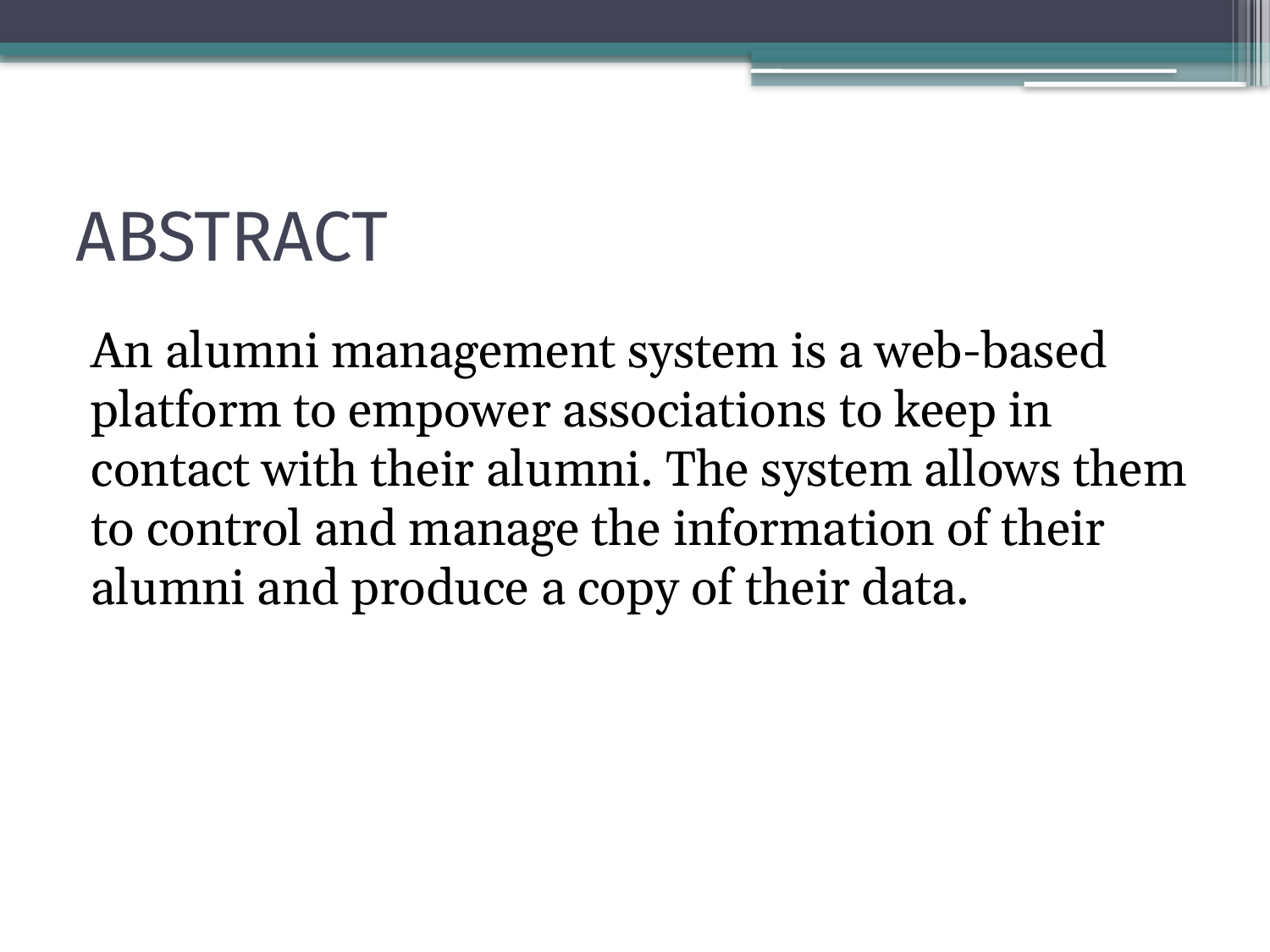

# ABSTRACT
An alumni management system is a web-based platform to empower associations to keep in contact with their alumni. The system allows them to control and manage the information of their alumni and produce a copy of their data.